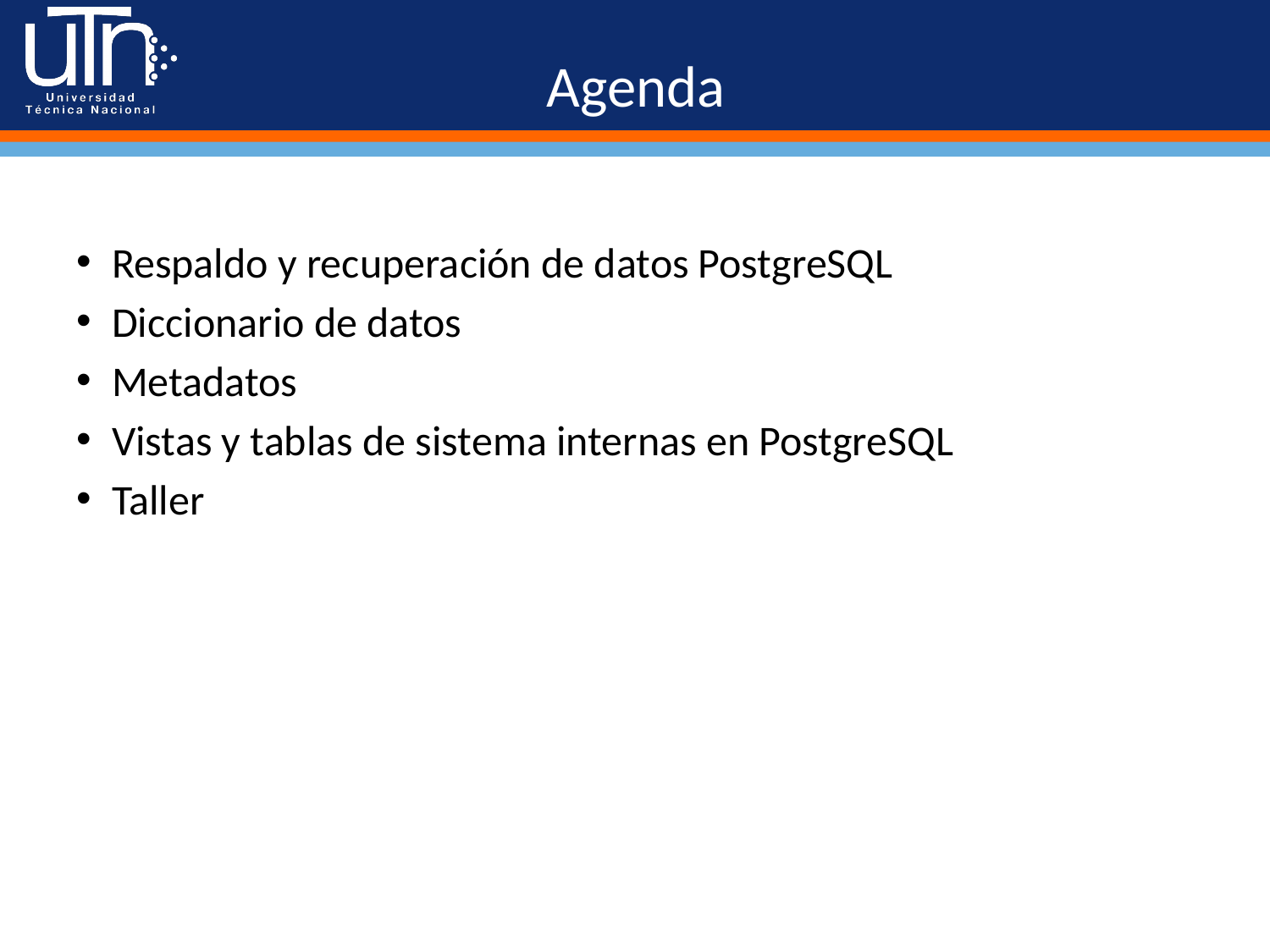

# Agenda
Respaldo y recuperación de datos PostgreSQL
Diccionario de datos
Metadatos
Vistas y tablas de sistema internas en PostgreSQL
Taller